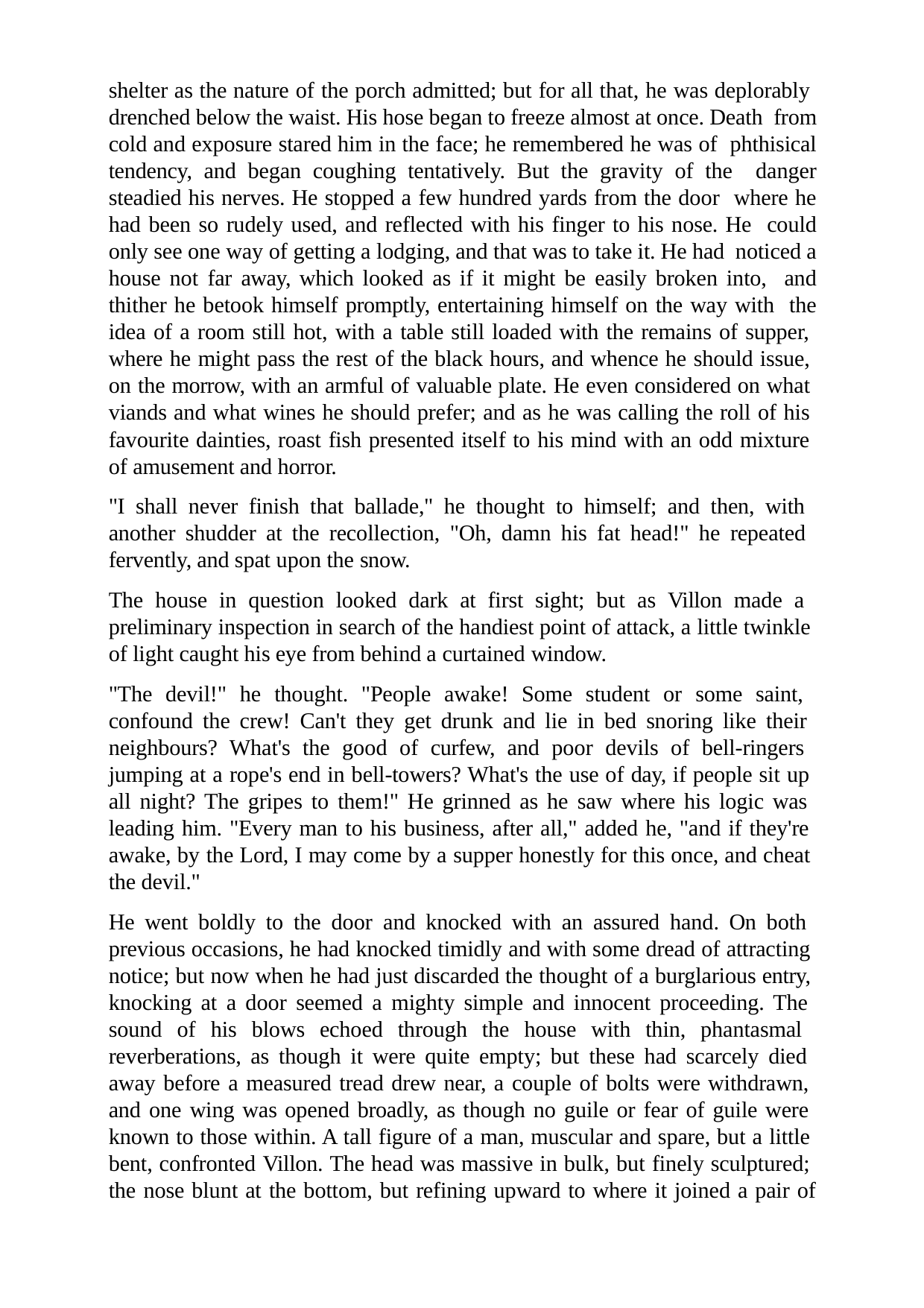

shelter as the nature of the porch admitted; but for all that, he was deplorably  drenched below the waist. His hose began to freeze almost at once. Death  from cold and exposure stared him in the face; he remembered he was of  phthisical tendency, and began coughing tentatively. But the gravity of the  danger steadied his nerves. He stopped a few hundred yards from the door  where he had been so rudely used, and reflected with his finger to his nose. He  could only see one way of getting a lodging, and that was to take it. He had  noticed a house not far away, which looked as if it might be easily broken into,  and thither he betook himself promptly, entertaining himself on the way with  the idea of a room still hot, with a table still loaded with the remains of supper,  where he might pass the rest of the black hours, and whence he should issue,  on the morrow, with an armful of valuable plate. He even considered on what  viands and what wines he should prefer; and as he was calling the roll of his  favourite dainties, roast fish presented itself to his mind with an odd mixture  of amusement and horror.
"I shall never finish that ballade," he thought to himself; and then, with  another shudder at the recollection, "Oh, damn his fat head!" he repeated  fervently, and spat upon the snow.
The house in question looked dark at first sight; but as Villon made a  preliminary inspection in search of the handiest point of attack, a little twinkle  of light caught his eye from behind a curtained window.
"The devil!" he thought. "People awake! Some student or some saint,  confound the crew! Can't they get drunk and lie in bed snoring like their  neighbours? What's the good of curfew, and poor devils of bell-ringers  jumping at a rope's end in bell-towers? What's the use of day, if people sit up  all night? The gripes to them!" He grinned as he saw where his logic was  leading him. "Every man to his business, after all," added he, "and if they're  awake, by the Lord, I may come by a supper honestly for this once, and cheat  the devil."
He went boldly to the door and knocked with an assured hand. On both  previous occasions, he had knocked timidly and with some dread of attracting  notice; but now when he had just discarded the thought of a burglarious entry,  knocking at a door seemed a mighty simple and innocent proceeding. The  sound of his blows echoed through the house with thin, phantasmal  reverberations, as though it were quite empty; but these had scarcely died  away before a measured tread drew near, a couple of bolts were withdrawn,  and one wing was opened broadly, as though no guile or fear of guile were  known to those within. A tall figure of a man, muscular and spare, but a little  bent, confronted Villon. The head was massive in bulk, but finely sculptured;  the nose blunt at the bottom, but refining upward to where it joined a pair of